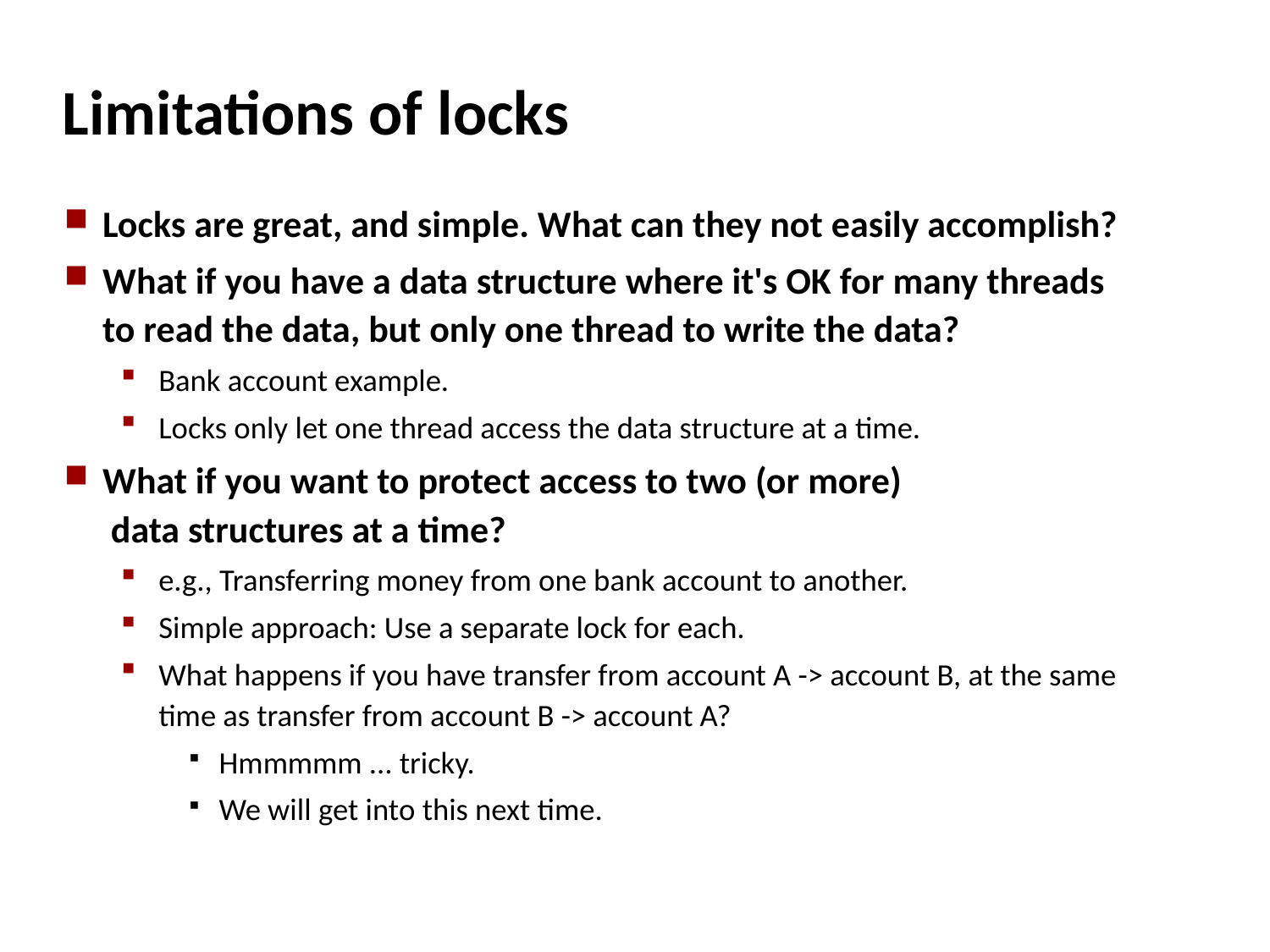

# Limitations of locks
Locks are great, and simple. What can they not easily accomplish?
What if you have a data structure where it's OK for many threads
to read the data, but only one thread to write the data?
Bank account example.
Locks only let one thread access the data structure at a time.
What if you want to protect access to two (or more)
 data structures at a time?
e.g., Transferring money from one bank account to another.
Simple approach: Use a separate lock for each.
What happens if you have transfer from account A -> account B, at the same time as transfer from account B -> account A?
Hmmmmm ... tricky.
We will get into this next time.